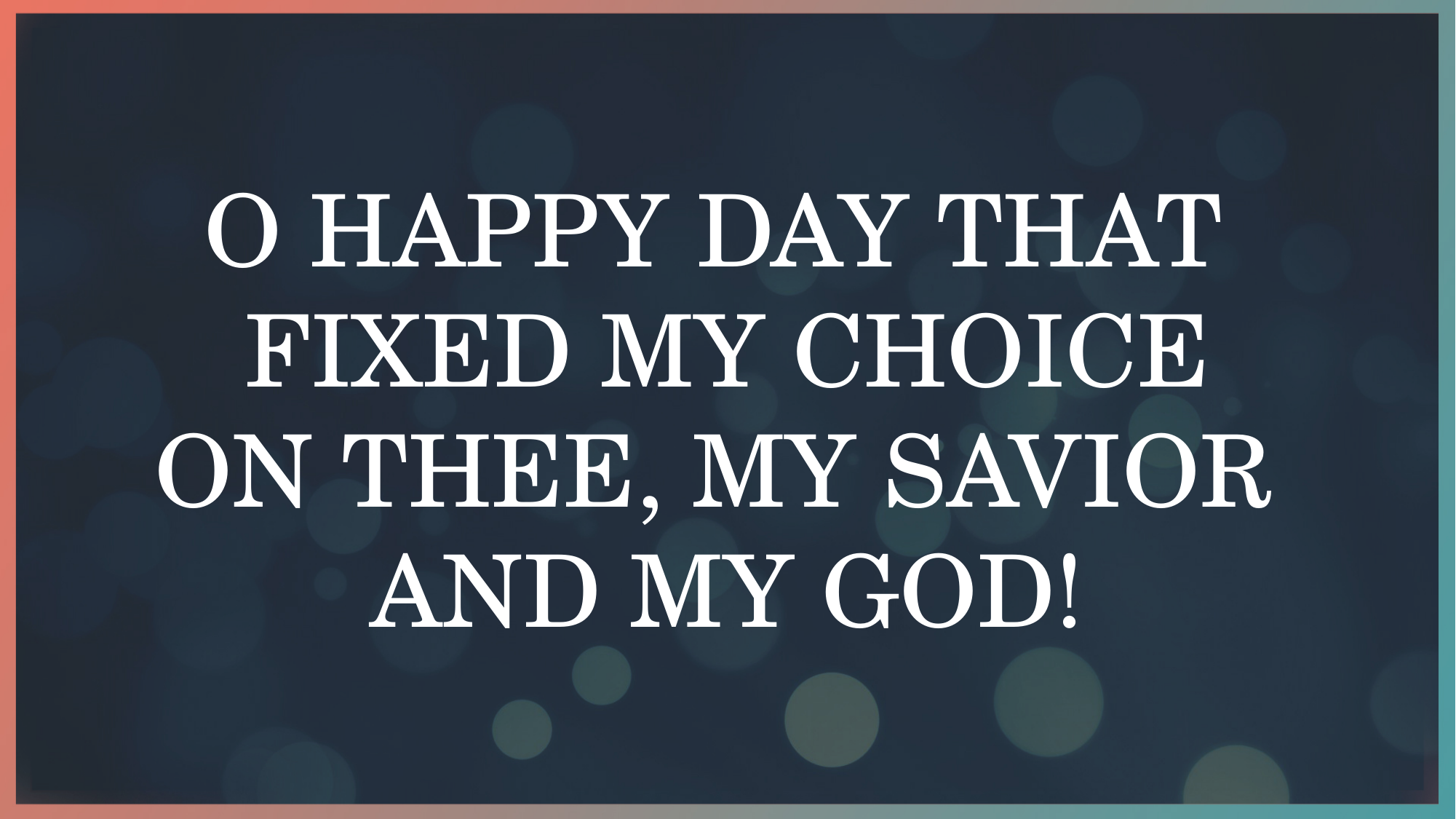

O HAPPY DAY THAT
FIXED MY CHOICE
ON THEE, MY SAVIOR
AND MY GOD!